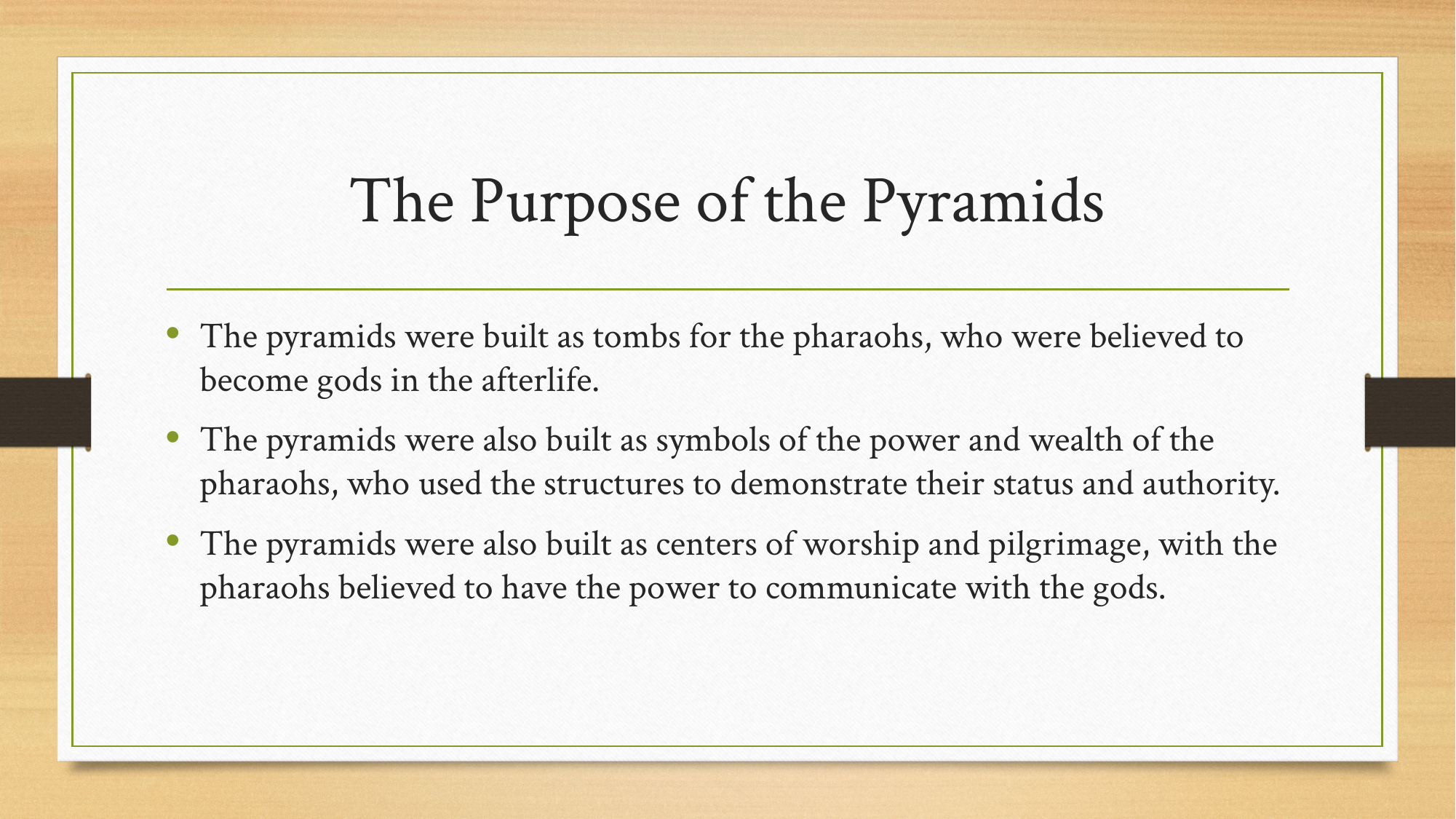

# The Purpose of the Pyramids
The pyramids were built as tombs for the pharaohs, who were believed to become gods in the afterlife.
The pyramids were also built as symbols of the power and wealth of the pharaohs, who used the structures to demonstrate their status and authority.
The pyramids were also built as centers of worship and pilgrimage, with the pharaohs believed to have the power to communicate with the gods.